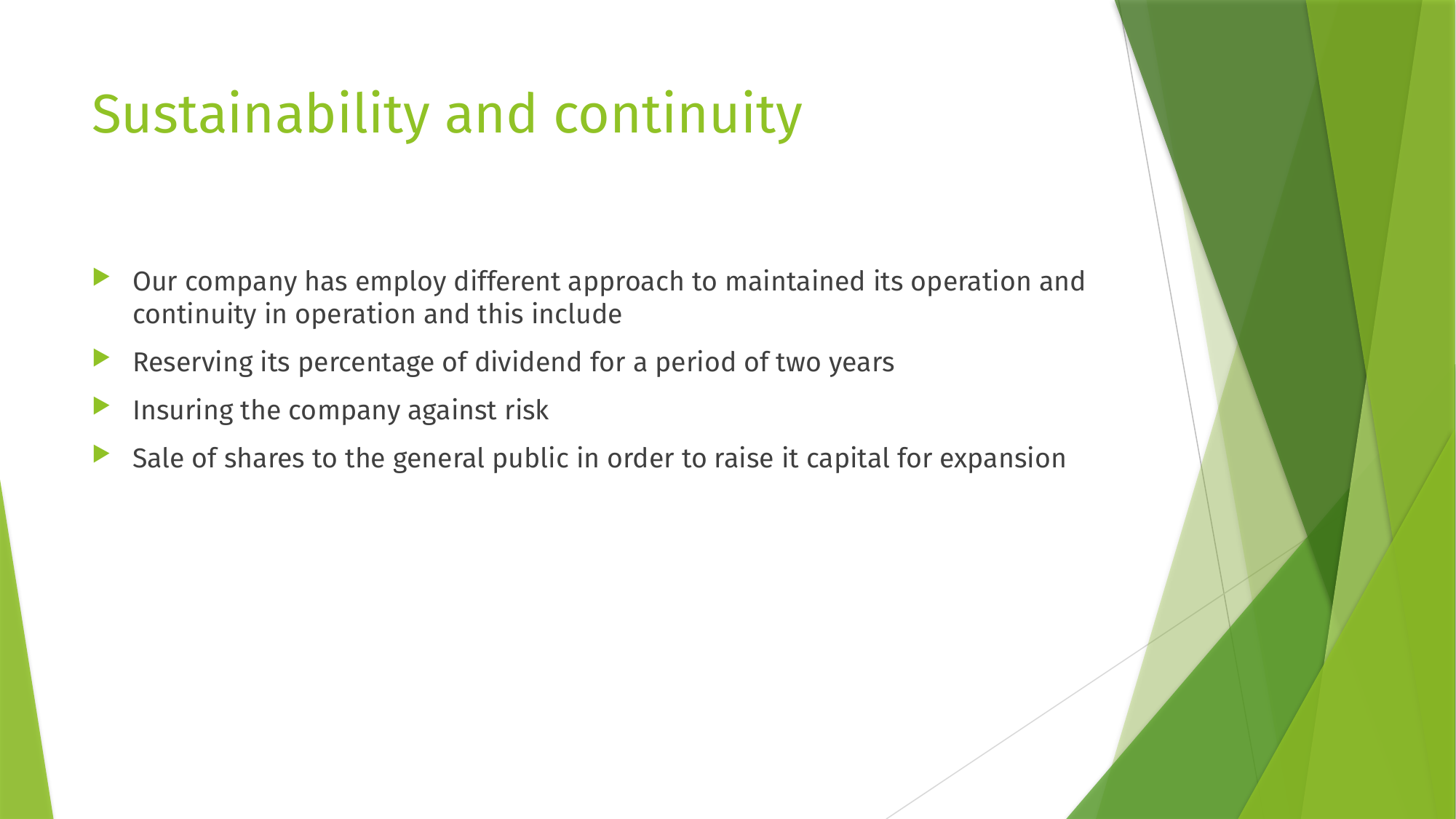

# Sustainability and continuity
Our company has employ different approach to maintained its operation and continuity in operation and this include
Reserving its percentage of dividend for a period of two years
Insuring the company against risk
Sale of shares to the general public in order to raise it capital for expansion